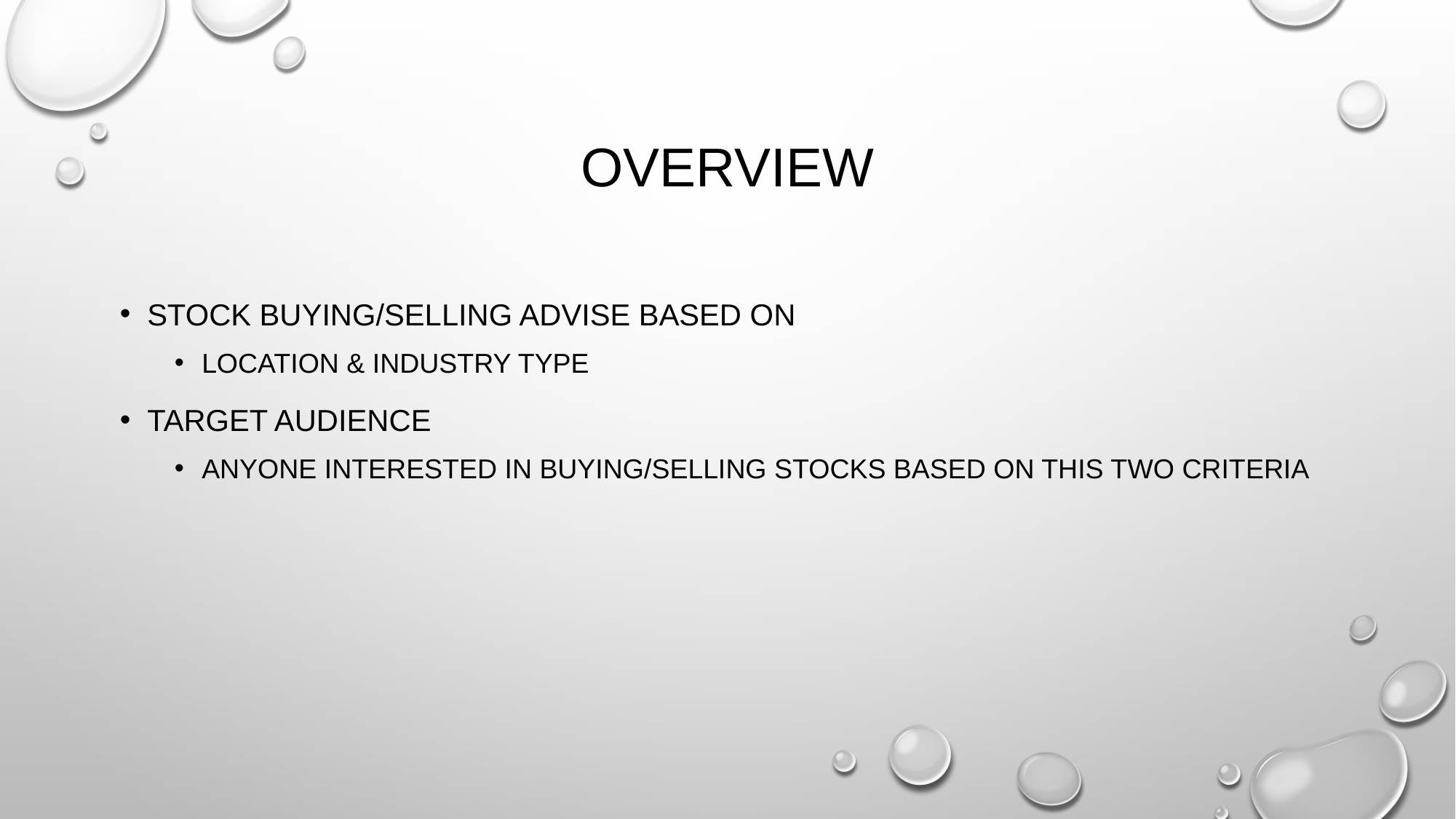

# Overview
Stock buying/selling advise Based on
Location & industry type
Target Audience
Anyone interested in buying/selling stocks based on this two criteria